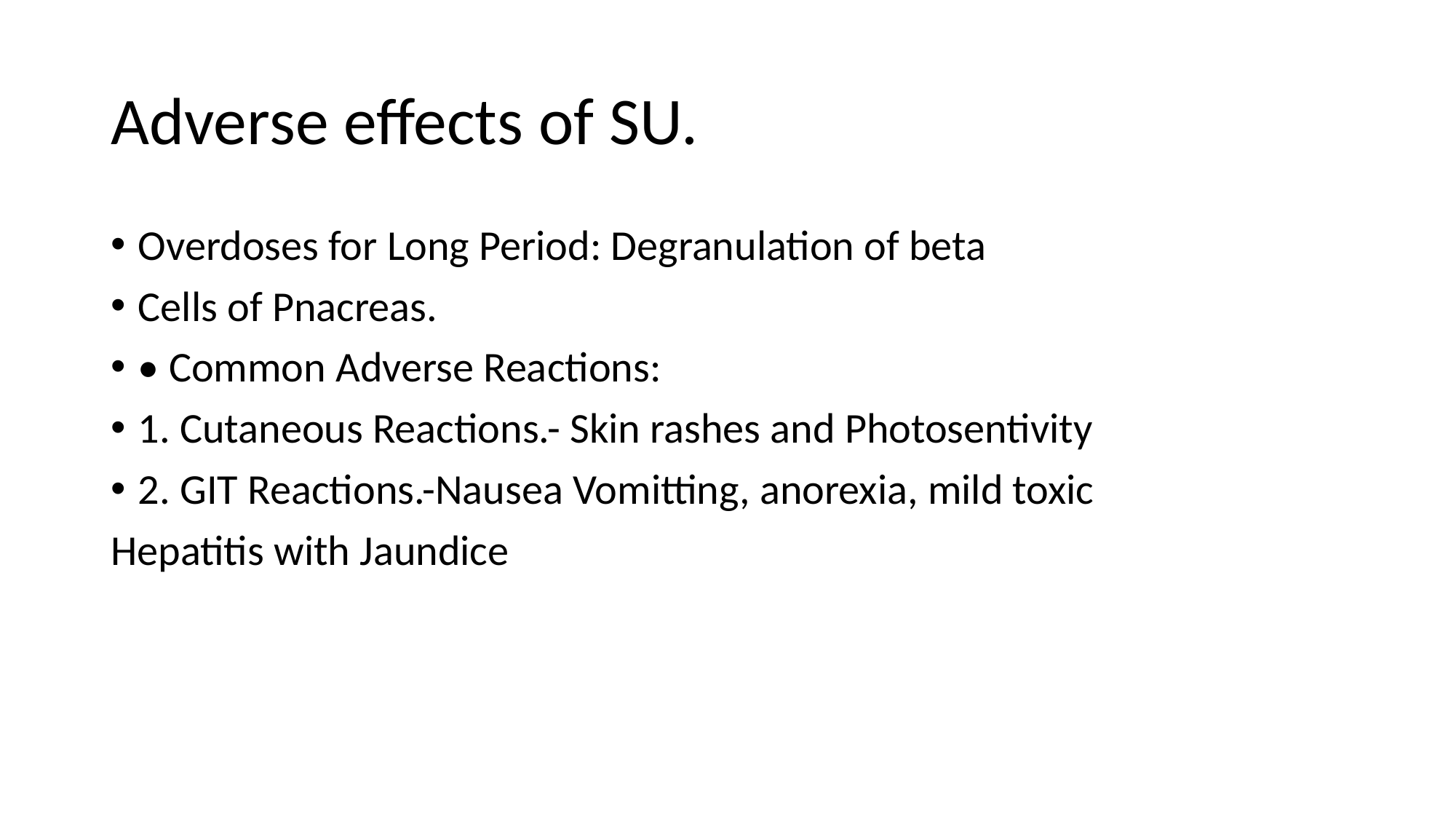

# Adverse effects of SU.
Overdoses for Long Period: Degranulation of beta
Cells of Pnacreas.
• Common Adverse Reactions:
1. Cutaneous Reactions.- Skin rashes and Photosentivity
2. GIT Reactions.-Nausea Vomitting, anorexia, mild toxic
Hepatitis with Jaundice